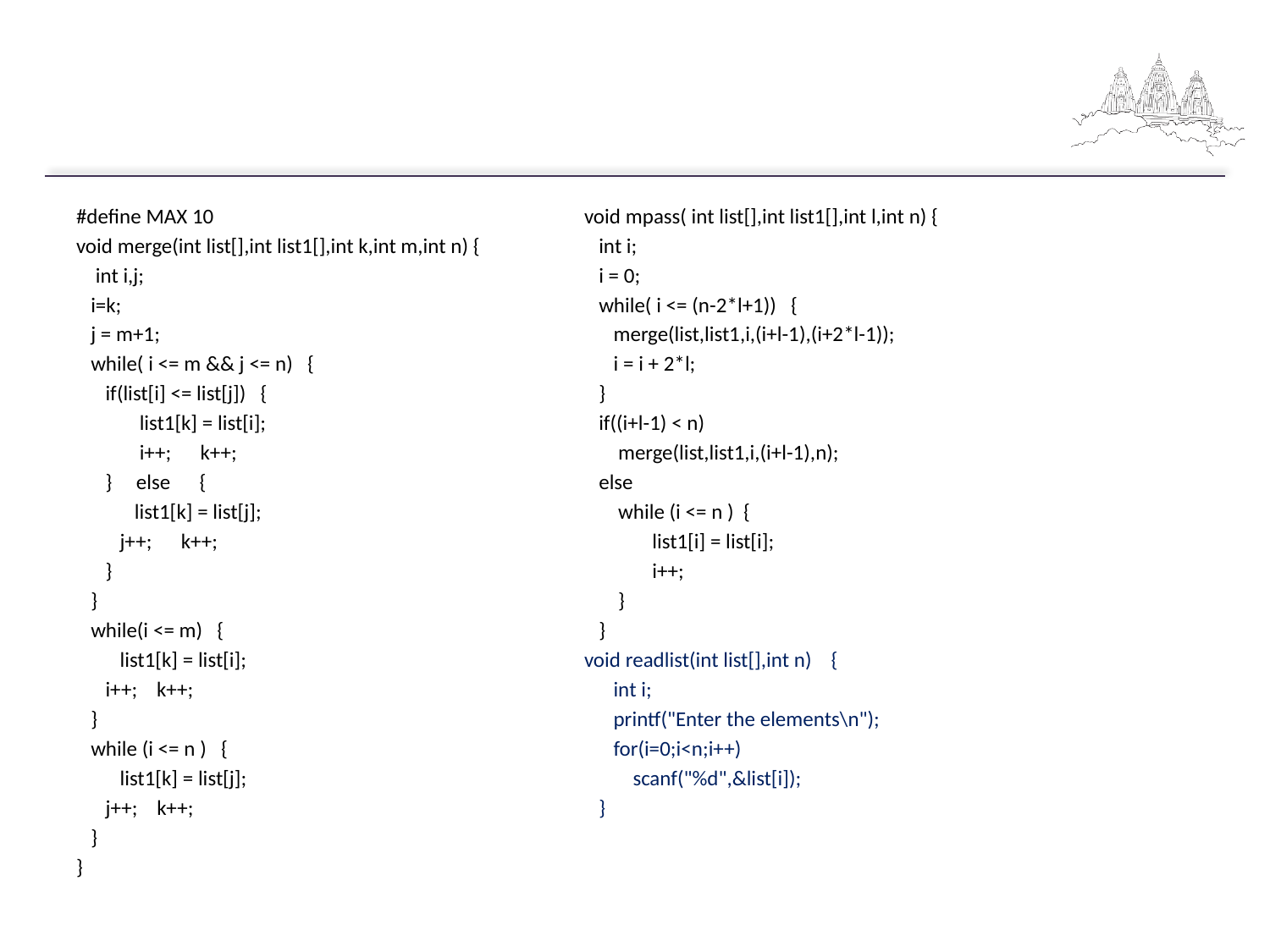

#
#define MAX 10
void merge(int list[],int list1[],int k,int m,int n) {
    int i,j;
   i=k;
   j = m+1;
   while( i <= m && j <= n)   {
      if(list[i] <= list[j])   {
             list1[k] = list[i];
             i++;      k++;
      }     else      {
            list1[k] = list[j];
         j++;      k++;
      }
   }
   while(i <= m)   {
         list1[k] = list[i];
      i++;    k++;
   }
   while (i <= n )   {
         list1[k] = list[j];
      j++;    k++;
   }
}

void mpass( int list[],int list1[],int l,int n) {
   int i;
   i = 0;
   while( i <= (n-2*l+1))   {
      merge(list,list1,i,(i+l-1),(i+2*l-1));
      i = i + 2*l;
   }
   if((i+l-1) < n)
       merge(list,list1,i,(i+l-1),n);
   else
       while (i <= n )  {
              list1[i] = list[i];
              i++;
       }
   }
void readlist(int list[],int n)    {
      int i;
      printf("Enter the elements\n");
      for(i=0;i<n;i++)
          scanf("%d",&list[i]);
   }